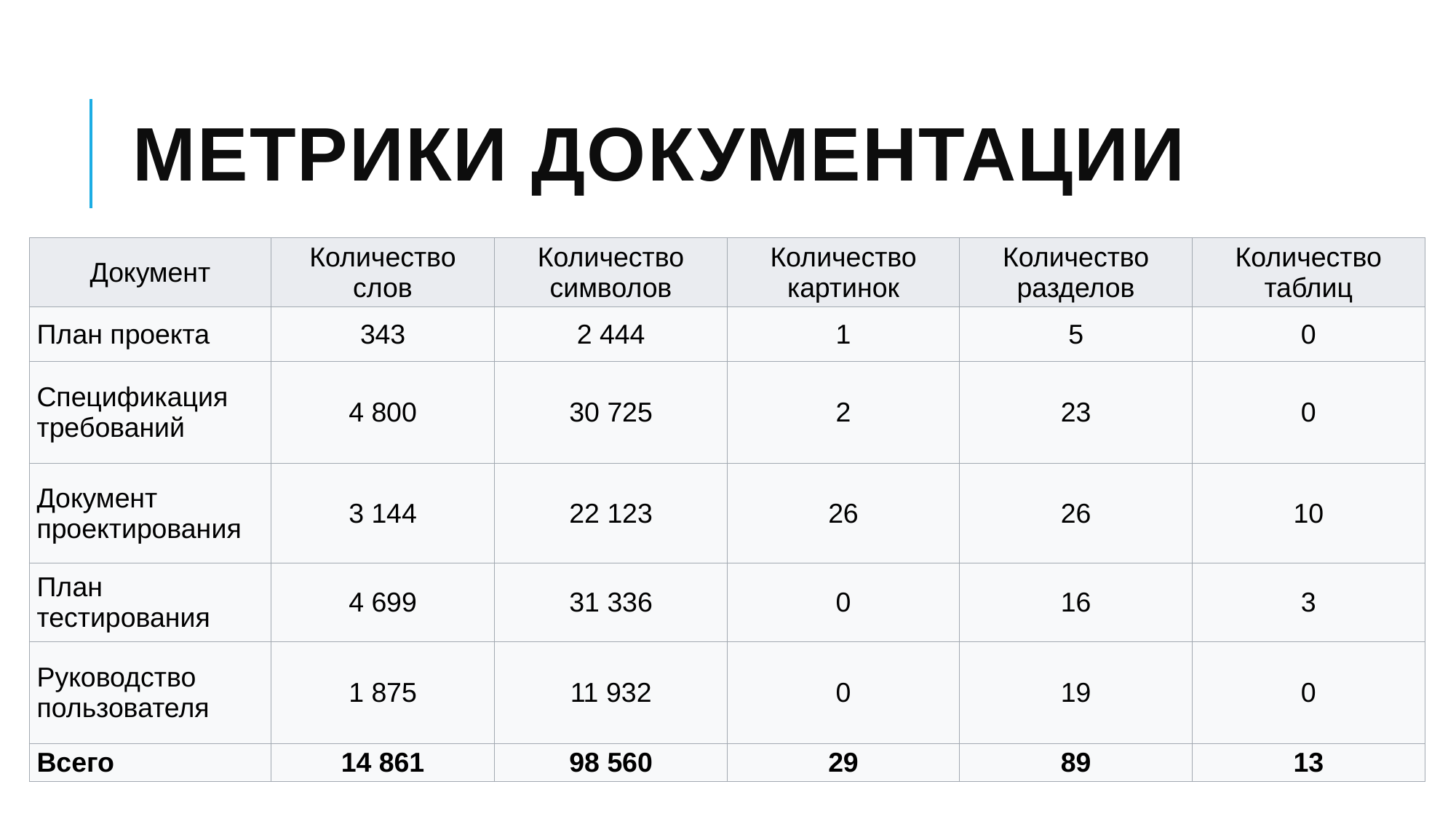

# Метрики документации
| Документ | Количество слов | Количество символов | Количество картинок | Количество разделов | Количество таблиц |
| --- | --- | --- | --- | --- | --- |
| План проекта | 343 | 2 444 | 1 | 5 | 0 |
| Спецификация требований | 4 800 | 30 725 | 2 | 23 | 0 |
| Документ проектирования | 3 144 | 22 123 | 26 | 26 | 10 |
| План тестирования | 4 699 | 31 336 | 0 | 16 | 3 |
| Руководство пользователя | 1 875 | 11 932 | 0 | 19 | 0 |
| Всего | 14 861 | 98 560 | 29 | 89 | 13 |